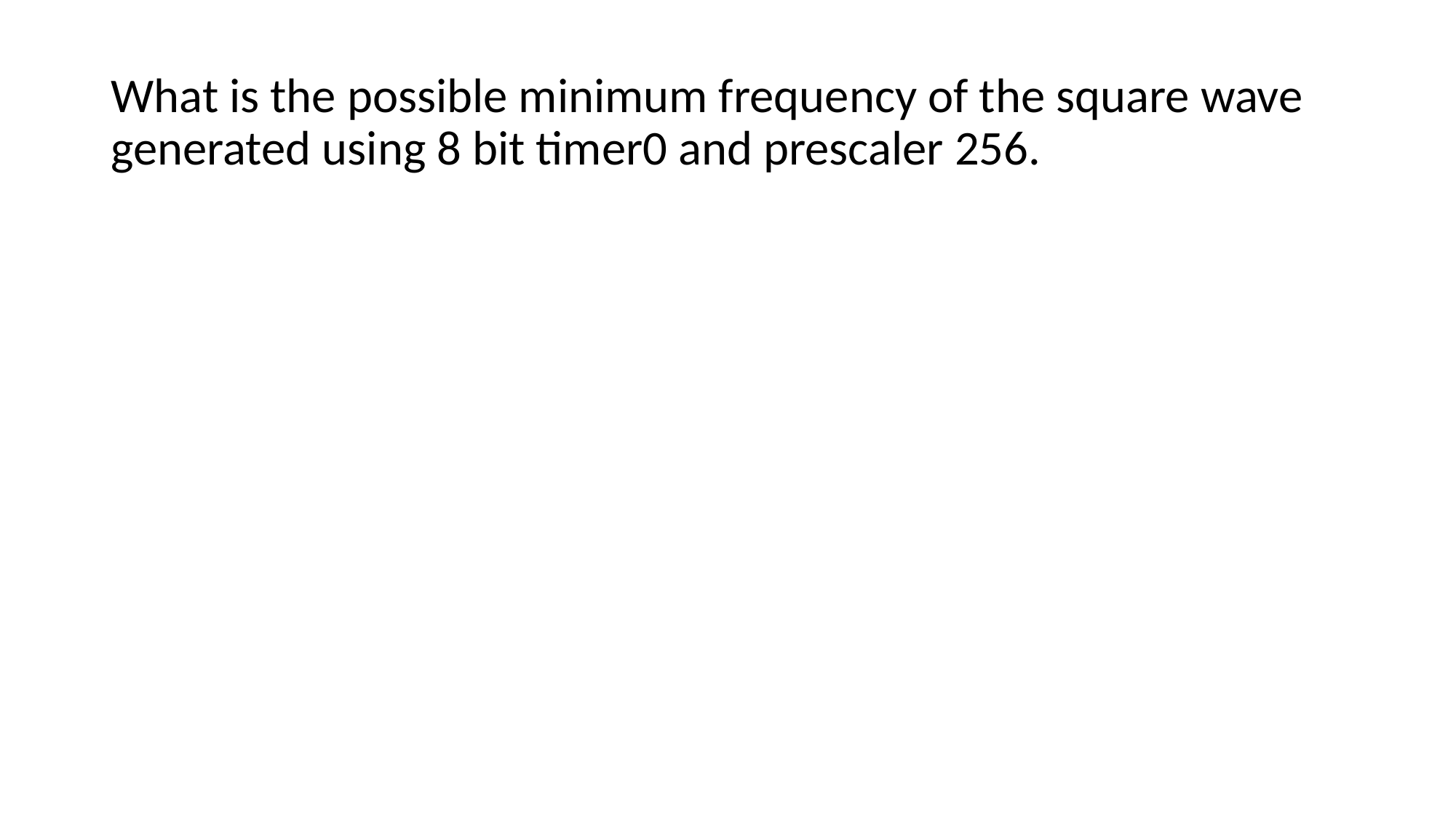

# What is the possible minimum frequency of the square wave generated using 8 bit timer0 and prescaler 256.